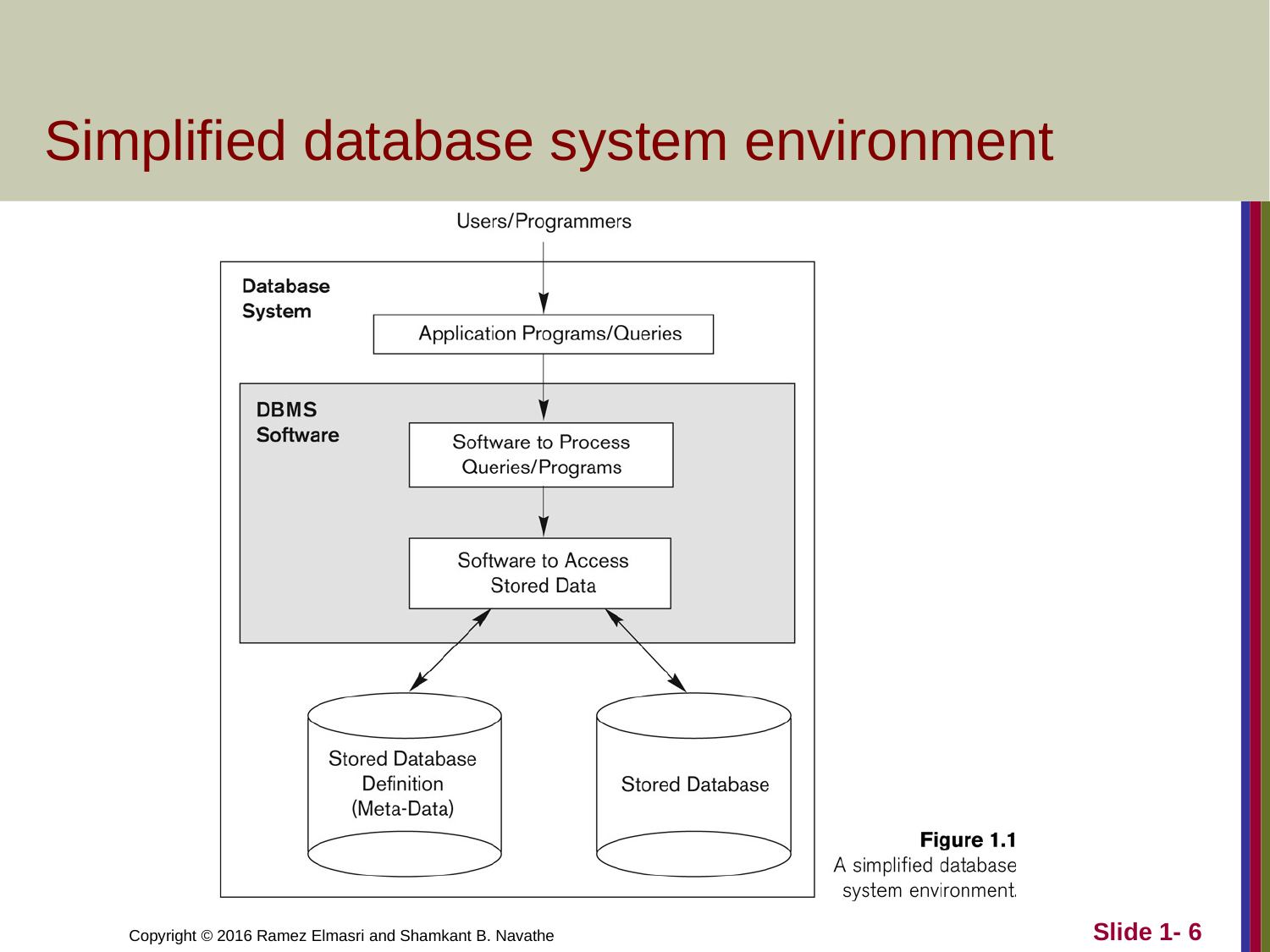

# Simplified database system environment

Slide 1- 6
Copyright © 2016 Ramez Elmasri and Shamkant B. Navathe